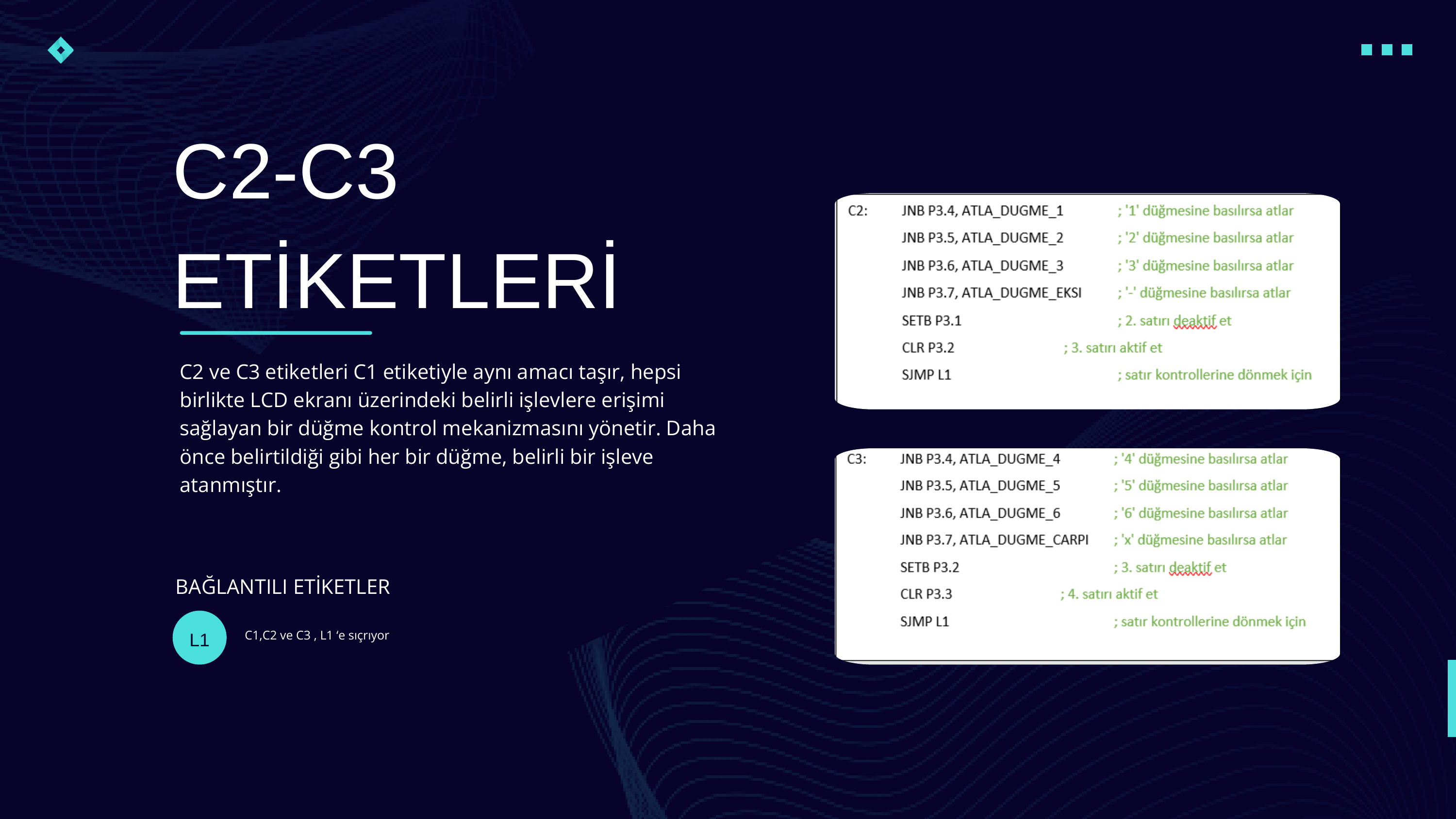

C2-C3  ETİKETLERİ

C2 ve C3 etiketleri C1 etiketiyle aynı amacı taşır, hepsi birlikte LCD ekranı üzerindeki belirli işlevlere erişimi sağlayan bir düğme kontrol mekanizmasını yönetir. Daha önce belirtildiği gibi her bir düğme, belirli bir işleve atanmıştır.

BAĞLANTILI ETİKETLER

L1
C1,C2 ve C3 , L1 ‘e sıçrıyor